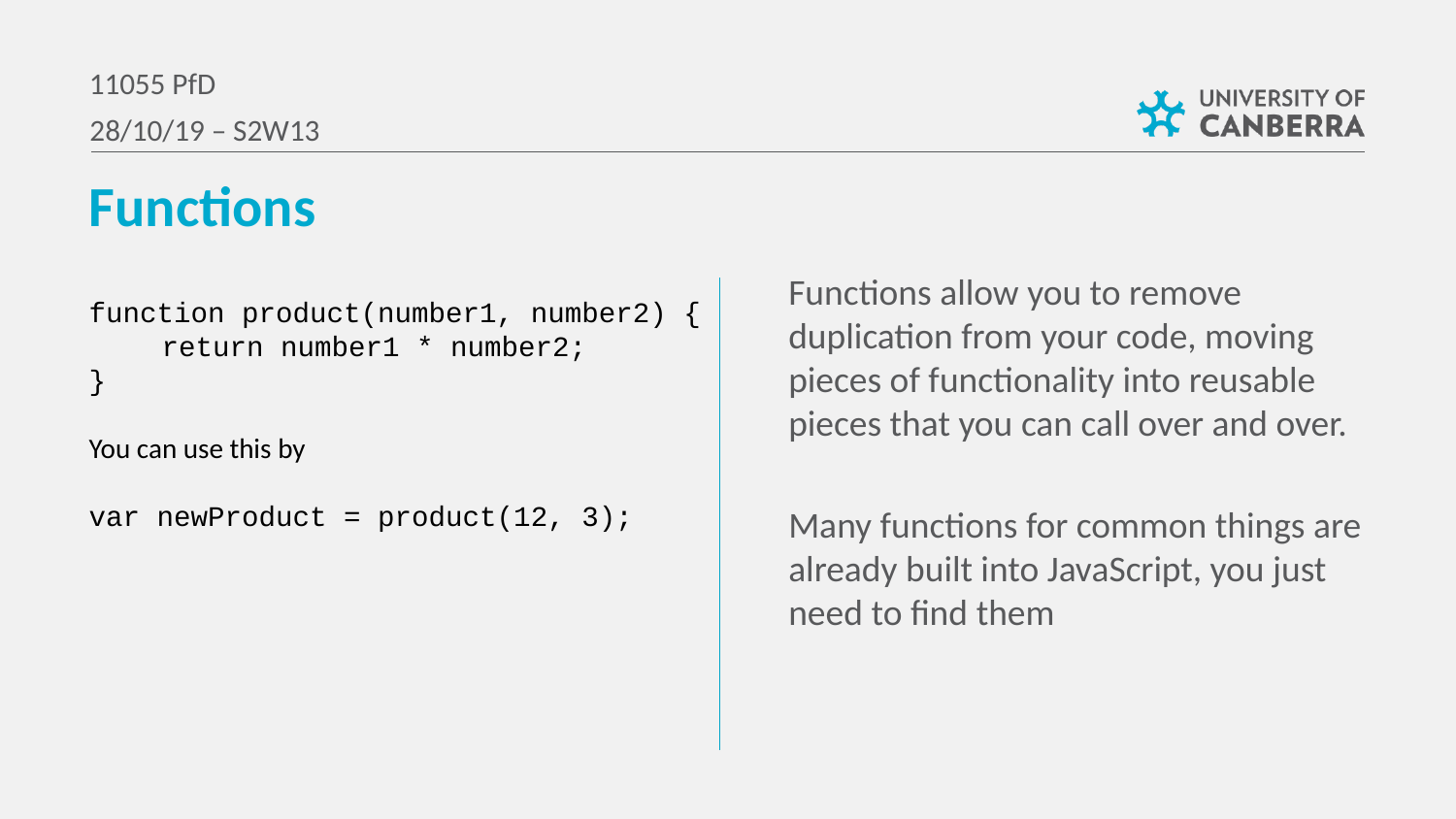

11055 PfD
28/10/19 – S2W13
Functions
Functions allow you to remove duplication from your code, moving pieces of functionality into reusable pieces that you can call over and over.

Many functions for common things are already built into JavaScript, you just need to find them
function product(number1, number2) {
return number1 * number2;
}

You can use this by

var newProduct = product(12, 3);